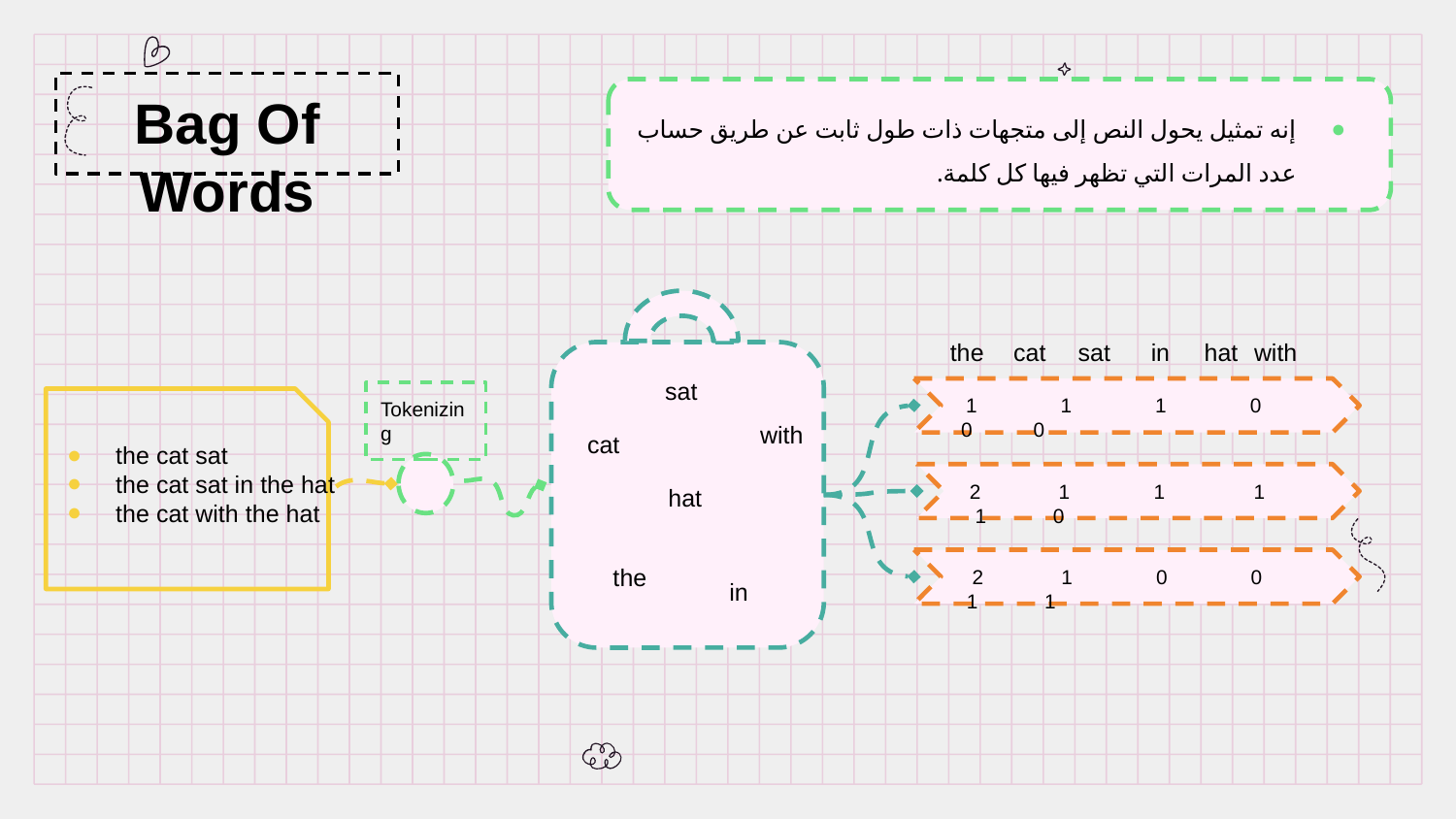

Bag Of Words
إنه تمثيل يحول النص إلى متجهات ذات طول ثابت عن طريق حساب عدد المرات التي تظهر فيها كل كلمة.

the
cat
sat
in
hat
with
sat
with
cat
hat
the
in
  1               1               1               0            0           0
Tokenizing

the cat sat
the cat sat in the hat
the cat with the hat

  2              1               1                1             1            0

   2              1               0               0            1            1